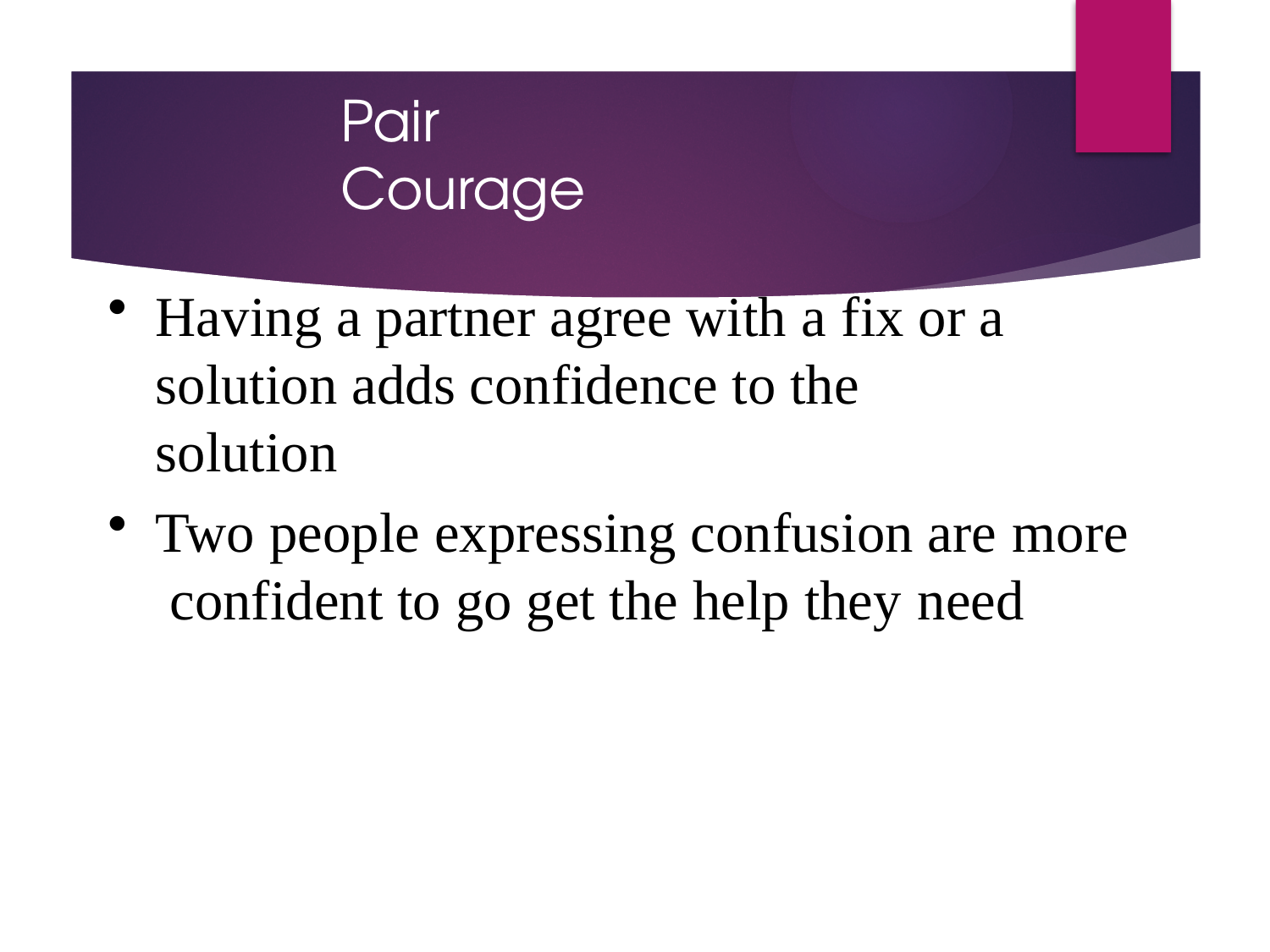

# Pair Courage
Having a partner agree with a fix or a  solution adds confidence to the solution
Two people expressing confusion are more  confident to go get the help they need